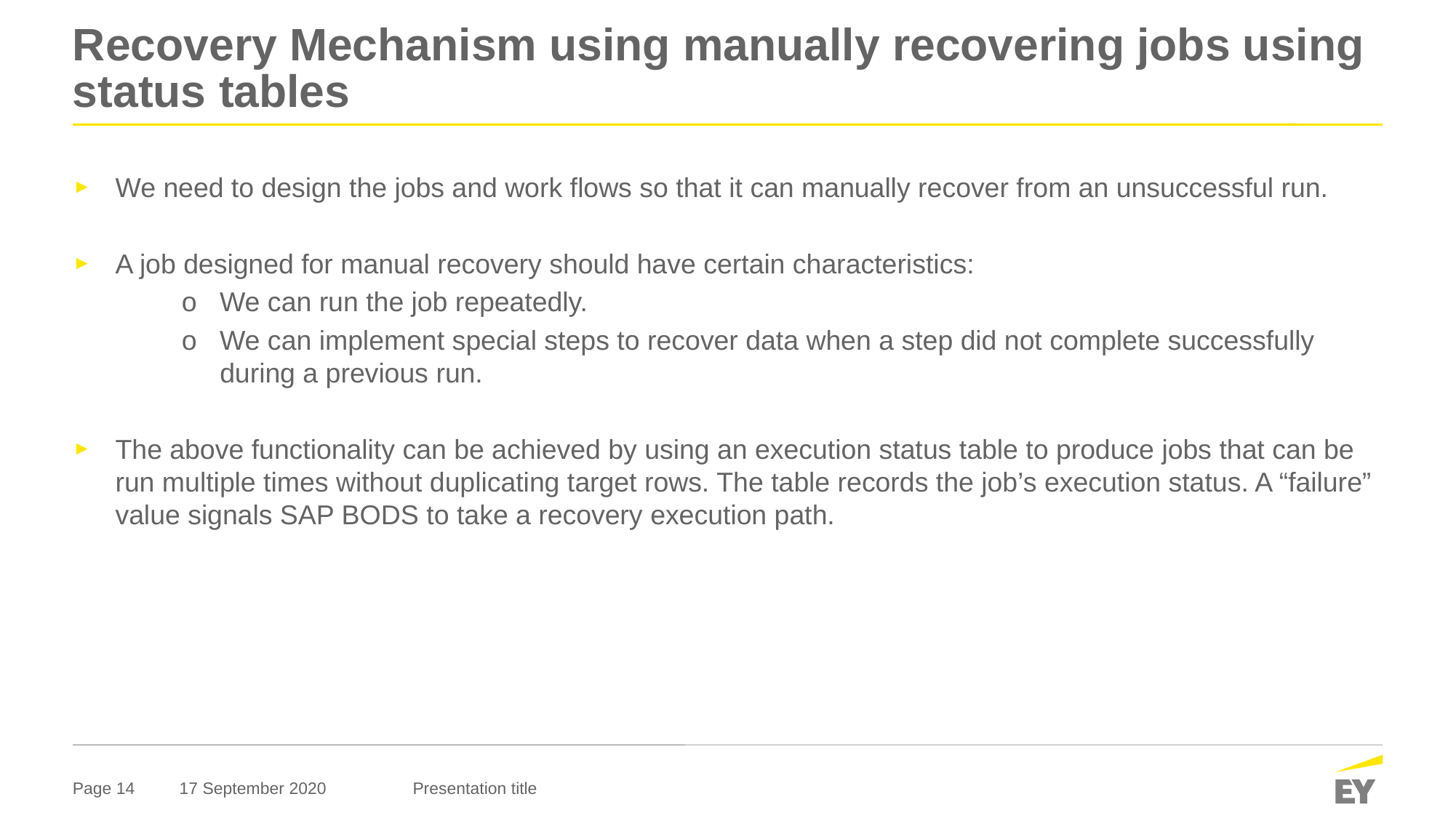

# Recovery Mechanism using manually recovering jobs using status tables
We need to design the jobs and work flows so that it can manually recover from an unsuccessful run.

A job designed for manual recovery should have certain characteristics:
	o   We can run the job repeatedly.
	o   We can implement special steps to recover data when a step did not complete successfully 		     during a previous run.

The above functionality can be achieved by using an execution status table to produce jobs that can be run multiple times without duplicating target rows. The table records the job’s execution status. A “failure” value signals SAP BODS to take a recovery execution path.